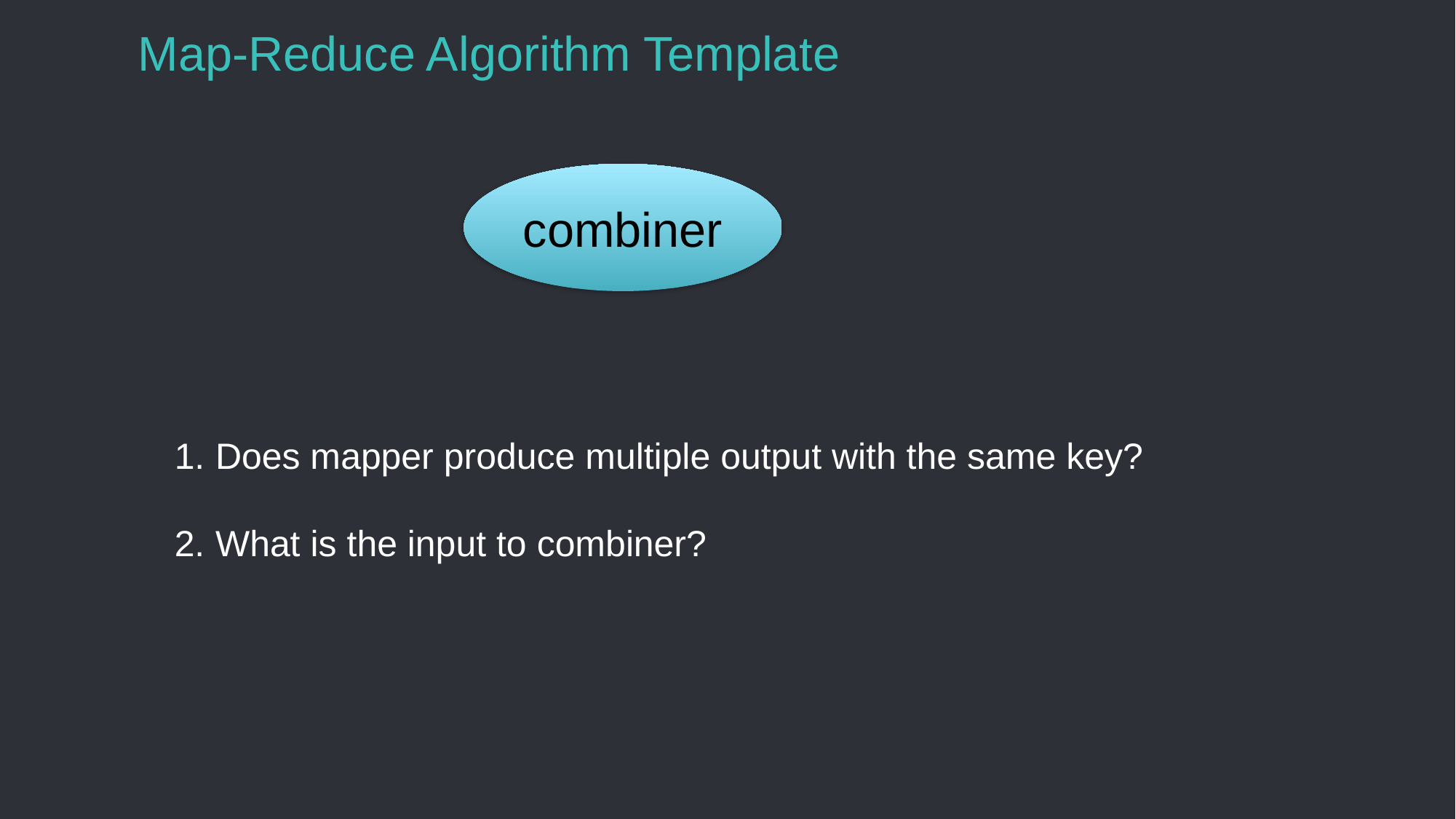

# Map-Reduce Algorithm Template
combiner
Does mapper produce multiple output with the same key?

What is the input to combiner?